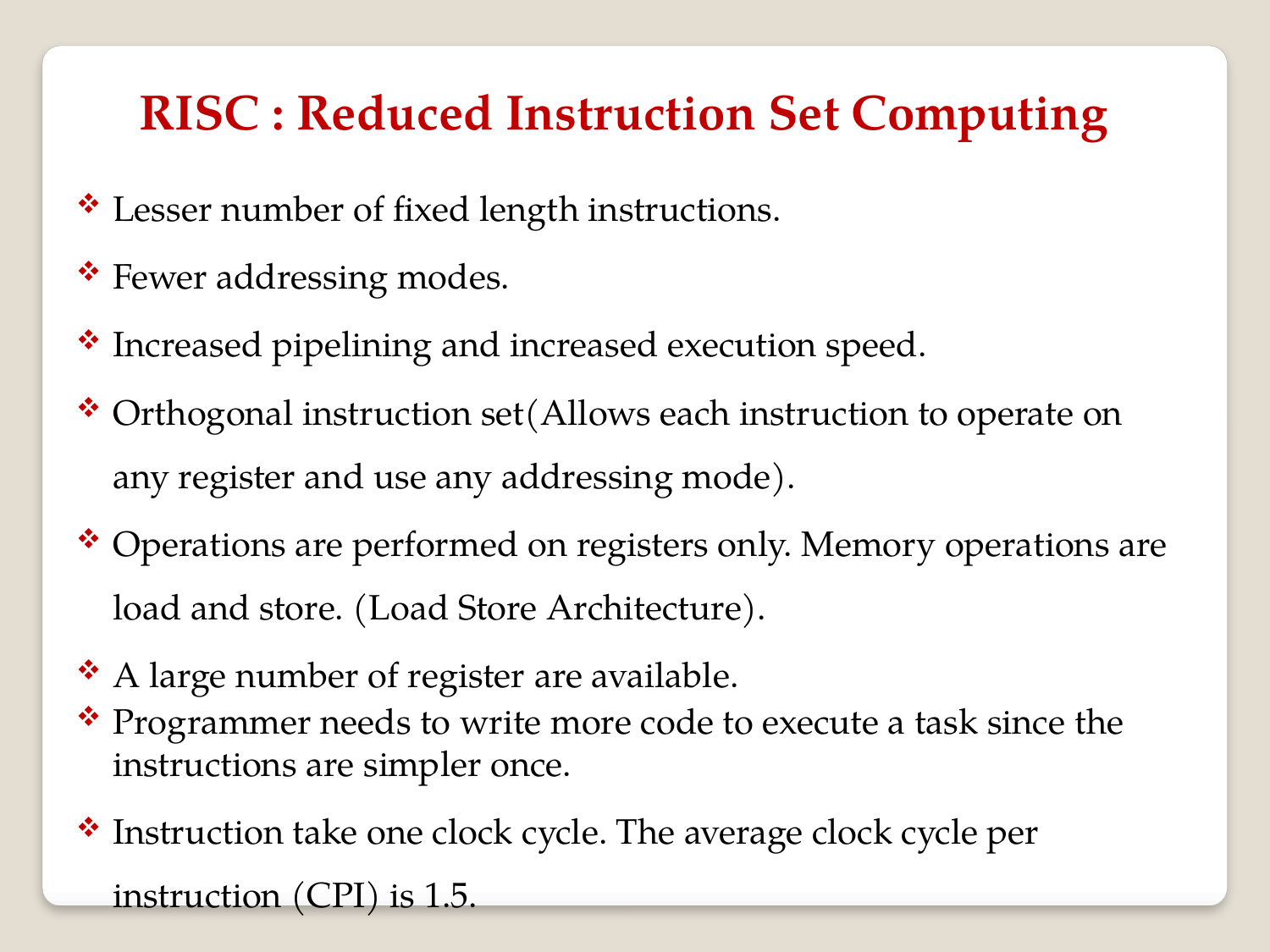

RISC : Reduced Instruction Set Computing
Lesser number of fixed length instructions.
Fewer addressing modes.
Increased pipelining and increased execution speed.
Orthogonal instruction set(Allows each instruction to operate on any register and use any addressing mode).
Operations are performed on registers only. Memory operations are load and store. (Load Store Architecture).
A large number of register are available.
Programmer needs to write more code to execute a task since the instructions are simpler once.
Instruction take one clock cycle. The average clock cycle per instruction (CPI) is 1.5.